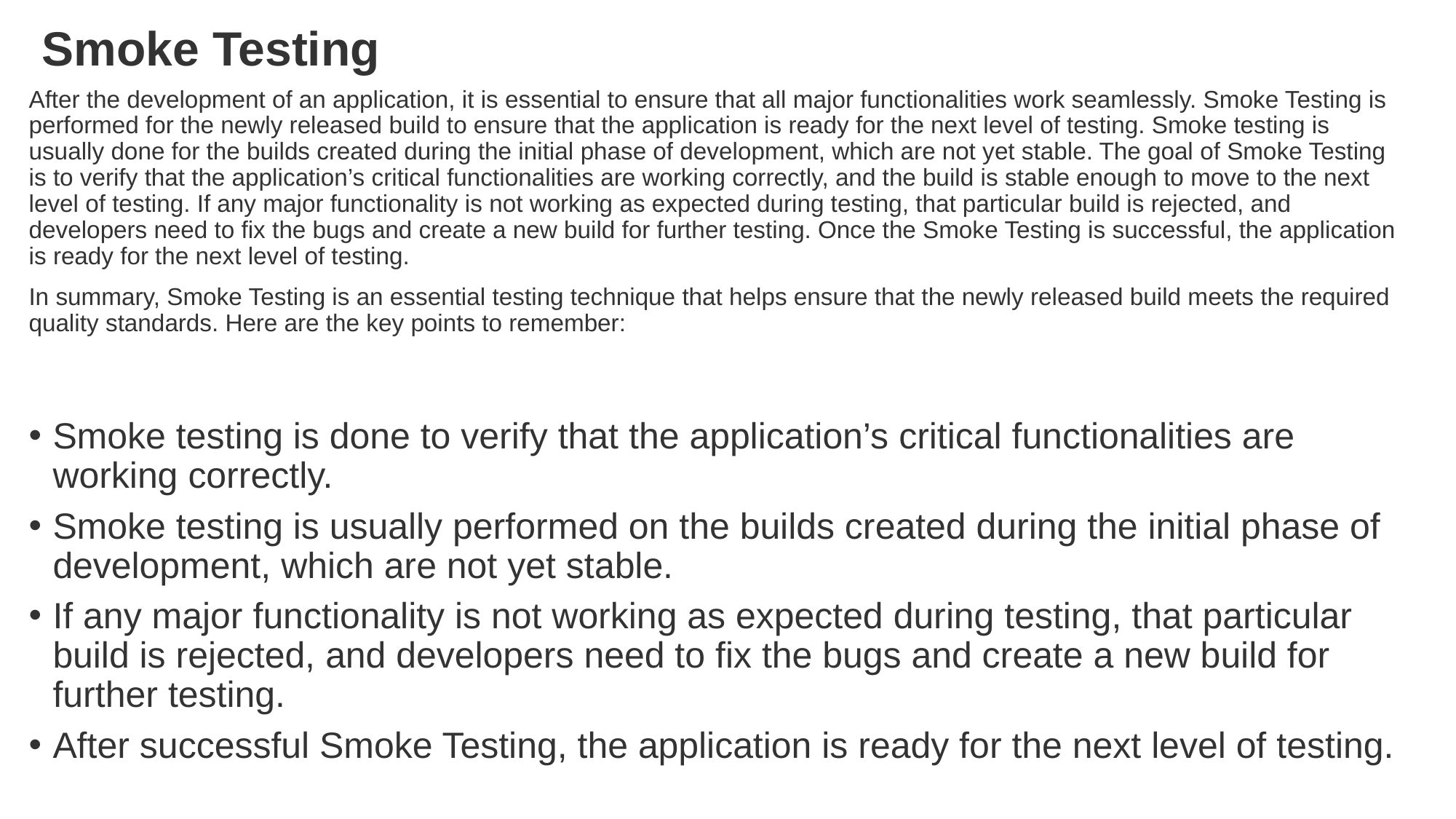

# Smoke Testing
After the development of an application, it is essential to ensure that all major functionalities work seamlessly. Smoke Testing is performed for the newly released build to ensure that the application is ready for the next level of testing. Smoke testing is usually done for the builds created during the initial phase of development, which are not yet stable. The goal of Smoke Testing is to verify that the application’s critical functionalities are working correctly, and the build is stable enough to move to the next level of testing. If any major functionality is not working as expected during testing, that particular build is rejected, and developers need to fix the bugs and create a new build for further testing. Once the Smoke Testing is successful, the application is ready for the next level of testing.
In summary, Smoke Testing is an essential testing technique that helps ensure that the newly released build meets the required quality standards. Here are the key points to remember:
Smoke testing is done to verify that the application’s critical functionalities are working correctly.
Smoke testing is usually performed on the builds created during the initial phase of development, which are not yet stable.
If any major functionality is not working as expected during testing, that particular build is rejected, and developers need to fix the bugs and create a new build for further testing.
After successful Smoke Testing, the application is ready for the next level of testing.